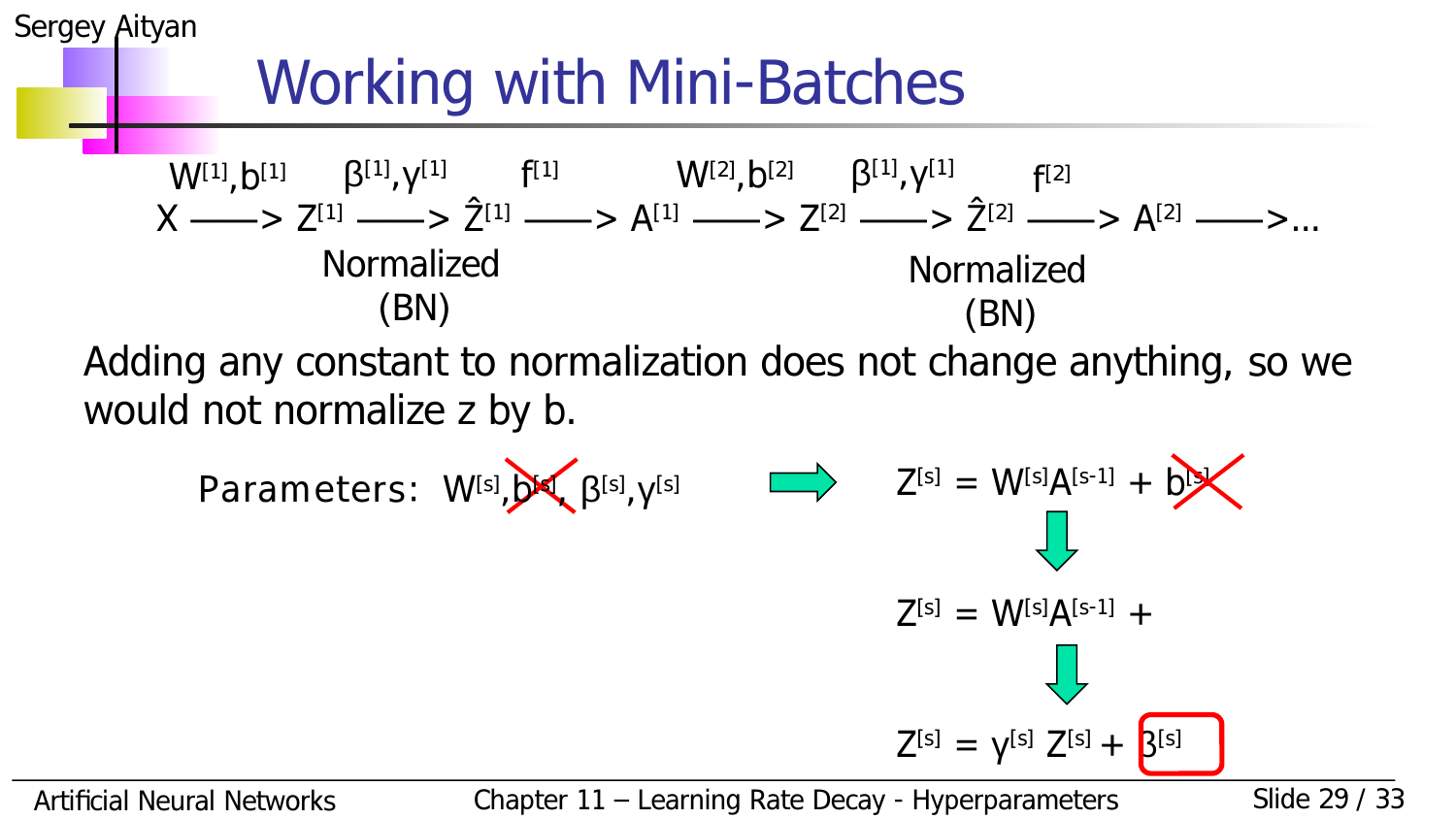

# Working with Mini-Batches
β[1],γ[1]
β[1],γ[1]
f[1]
W[2],b[2]
W[1],b[1]
f[2]
X ⸺> Z[1] ⸺> Ẑ[1] ⸺> A[1] ⸺> Z[2] ⸺> Ẑ[2] ⸺> A[2] ⸺>…
Normalized
(BN)
Normalized
(BN)
Adding any constant to normalization does not change anything, so we would not normalize z by b.
Z[s] = W[s]A[s-1] + b[s]

Z[s] = W[s]A[s-1] +

Z[s] = γ[s] Z[s] + β[s]

Parameters:  W[s],b[s], β[s],γ[s]